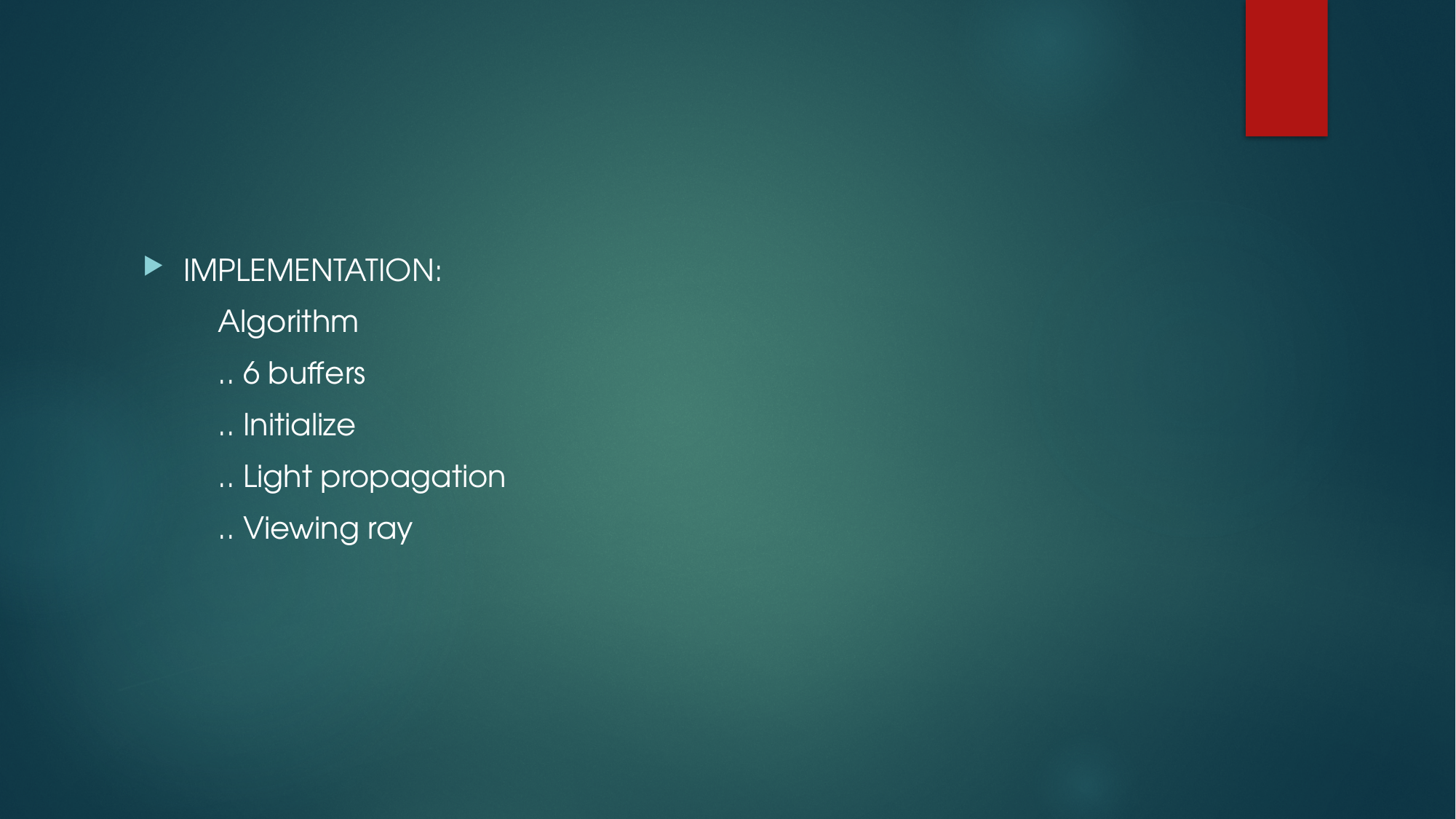

IMPLEMENTATION:
         Algorithm
         .. 6 buffers
         .. Initialize
         .. Light propagation
         .. Viewing ray